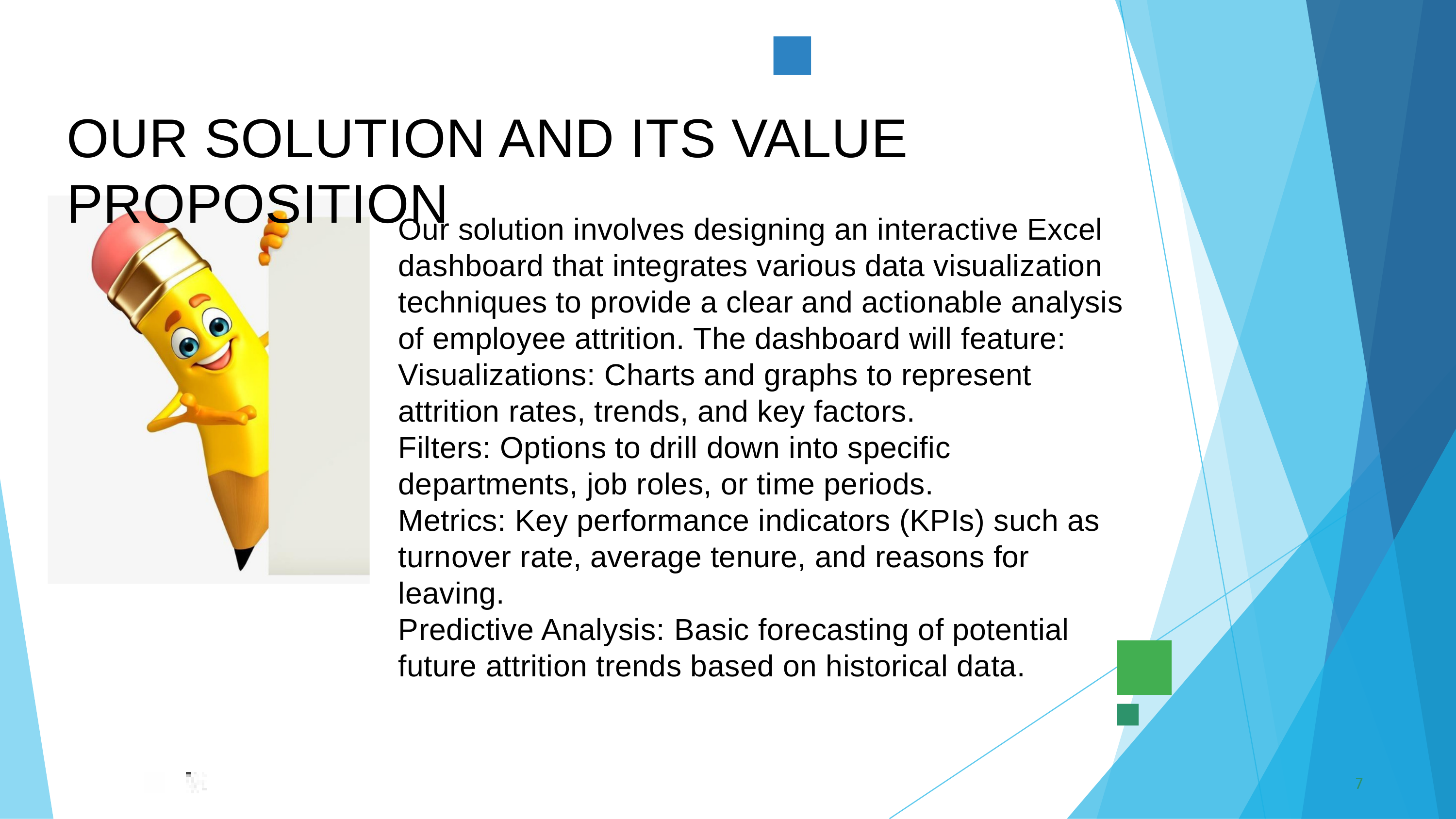

OUR SOLUTION AND ITS VALUE PROPOSITION

Our solution involves designing an interactive Excel dashboard that integrates various data visualization techniques to provide a clear and actionable analysis of employee attrition. The dashboard will feature:
Visualizations: Charts and graphs to represent attrition rates, trends, and key factors.
Filters: Options to drill down into specific departments, job roles, or time periods.
Metrics: Key performance indicators (KPIs) such as turnover rate, average tenure, and reasons for leaving.
Predictive Analysis: Basic forecasting of potential future attrition trends based on historical data.

7